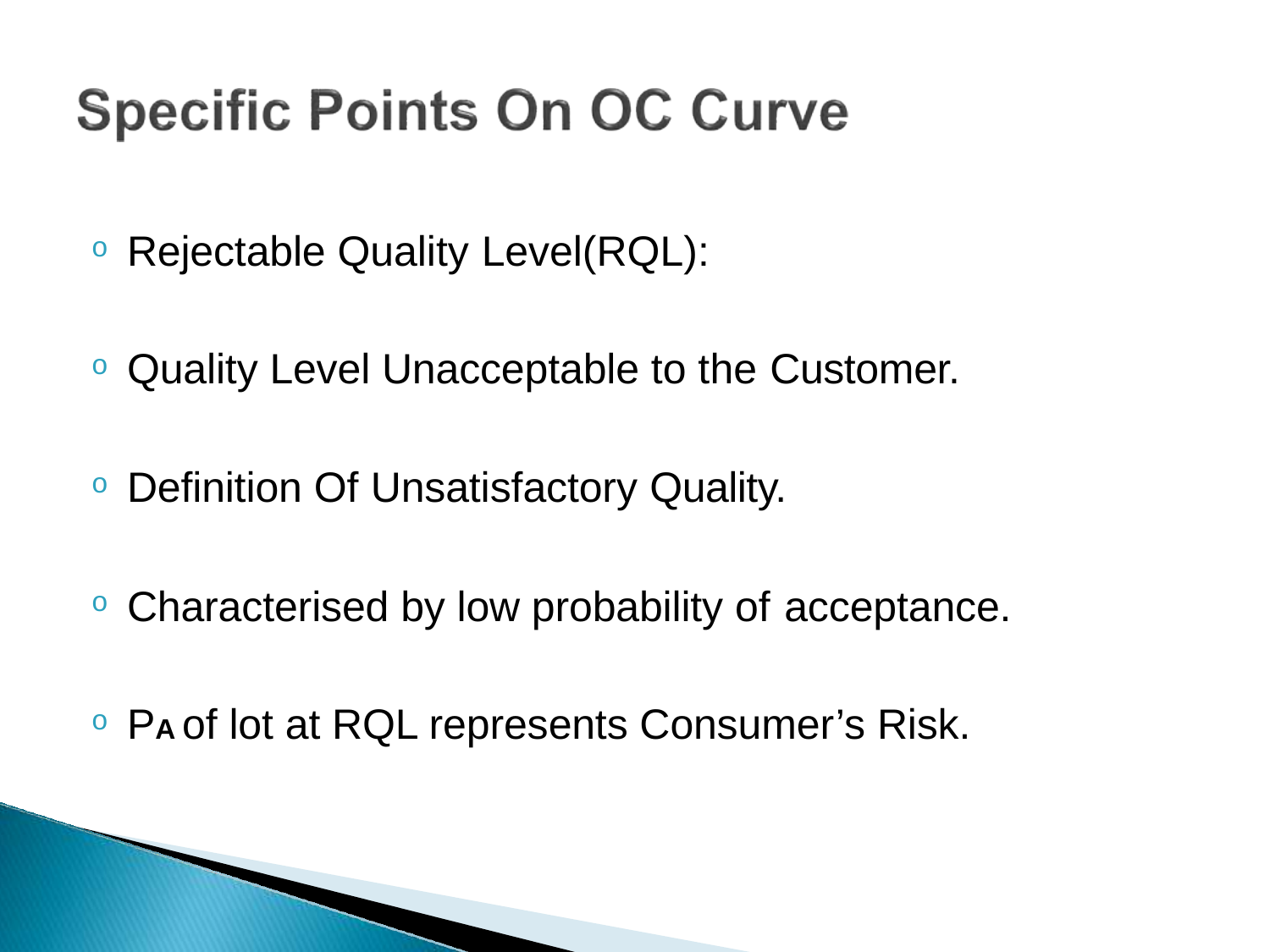

Rejectable Quality Level(RQL):

Quality Level Unacceptable to the Customer.

Definition Of Unsatisfactory Quality.

Characterised by low probability of acceptance.

PA of lot at RQL represents Consumer’s Risk.